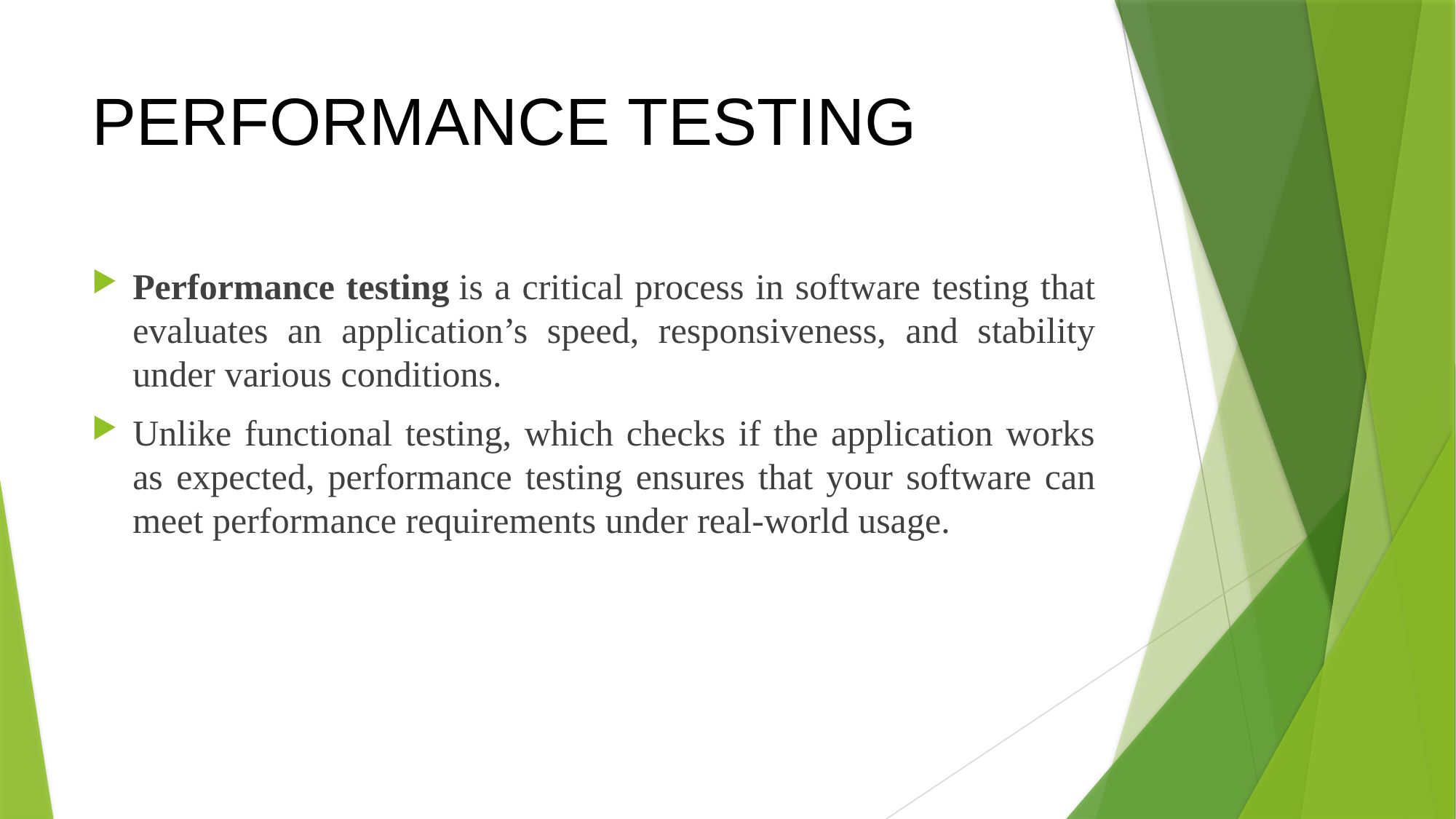

# PERFORMANCE TESTING
Performance testing is a critical process in software testing that evaluates an application’s speed, responsiveness, and stability under various conditions.
Unlike functional testing, which checks if the application works as expected, performance testing ensures that your software can meet performance requirements under real-world usage.